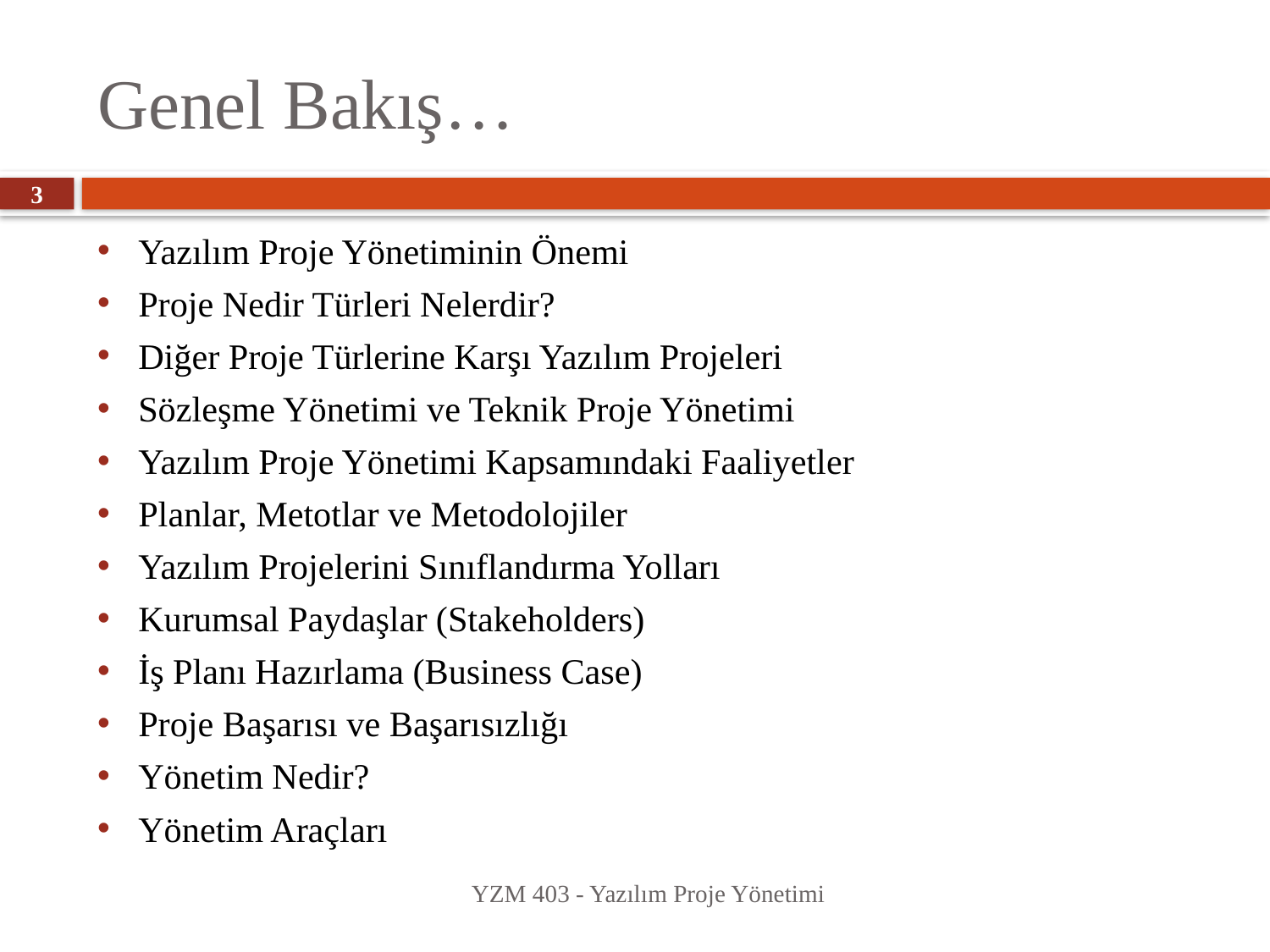

# Genel Bakış…
3
Yazılım Proje Yönetiminin Önemi
Proje Nedir Türleri Nelerdir?
Diğer Proje Türlerine Karşı Yazılım Projeleri
Sözleşme Yönetimi ve Teknik Proje Yönetimi
Yazılım Proje Yönetimi Kapsamındaki Faaliyetler
Planlar, Metotlar ve Metodolojiler
Yazılım Projelerini Sınıflandırma Yolları
Kurumsal Paydaşlar (Stakeholders)
İş Planı Hazırlama (Business Case)
Proje Başarısı ve Başarısızlığı
Yönetim Nedir?
Yönetim Araçları

YZM 403 - Yazılım Proje Yönetimi